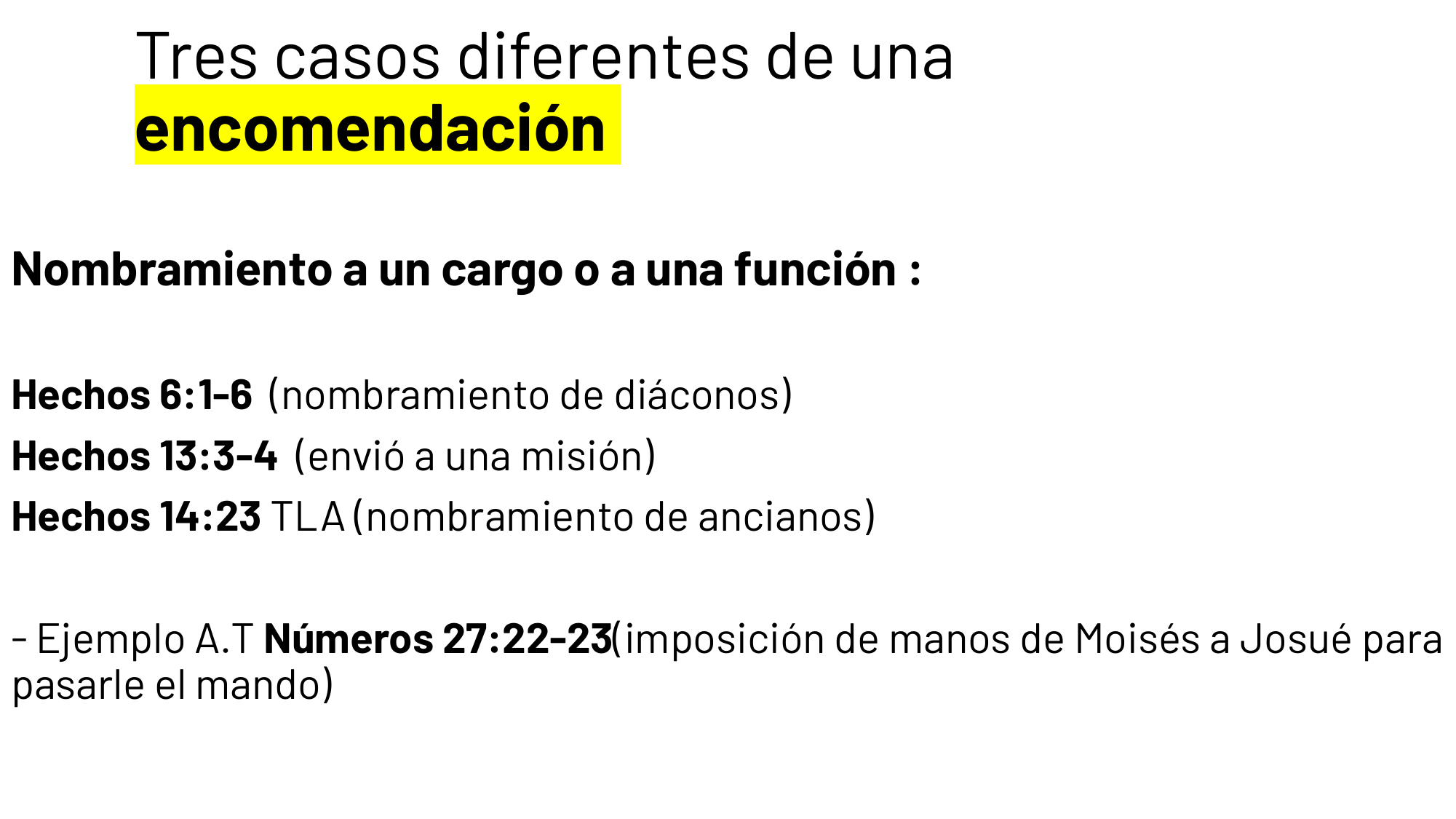

# Tres casos diferentes de una encomendación

Nombramiento a un cargo o a una función :

Hechos 6:1-6  (nombramiento de diáconos)
Hechos 13:3-4  (envió a una misión)
Hechos 14:23 TLA (nombramiento de ancianos)

- Ejemplo A.T Números 27:22-23(imposición de manos de Moisés a Josué para pasarle el mando)